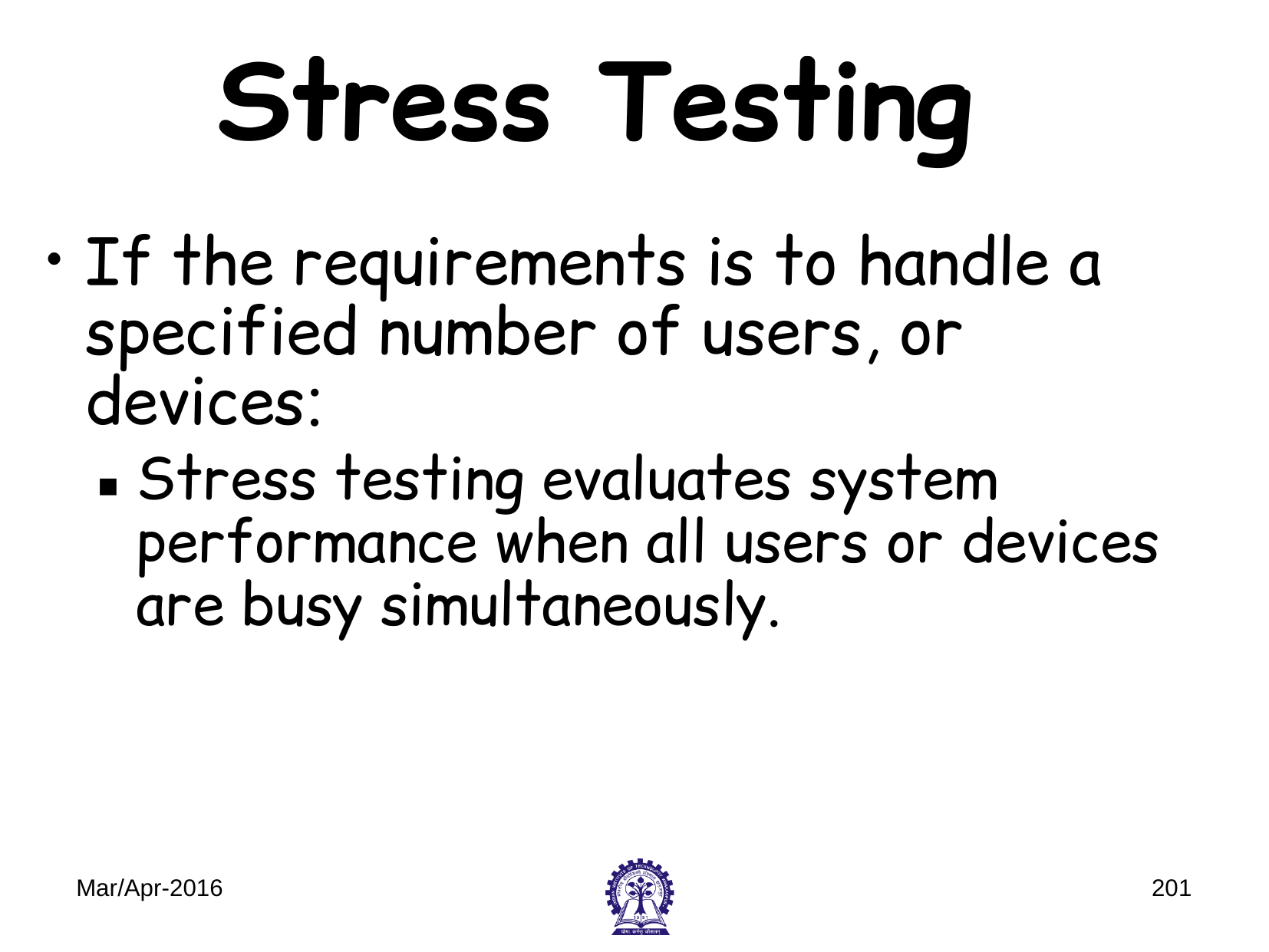

# Stress Testing
If the requirements is to handle a specified number of users, or devices:
Stress testing evaluates system performance when all users or devices are busy simultaneously.
Mar/Apr-2016
201